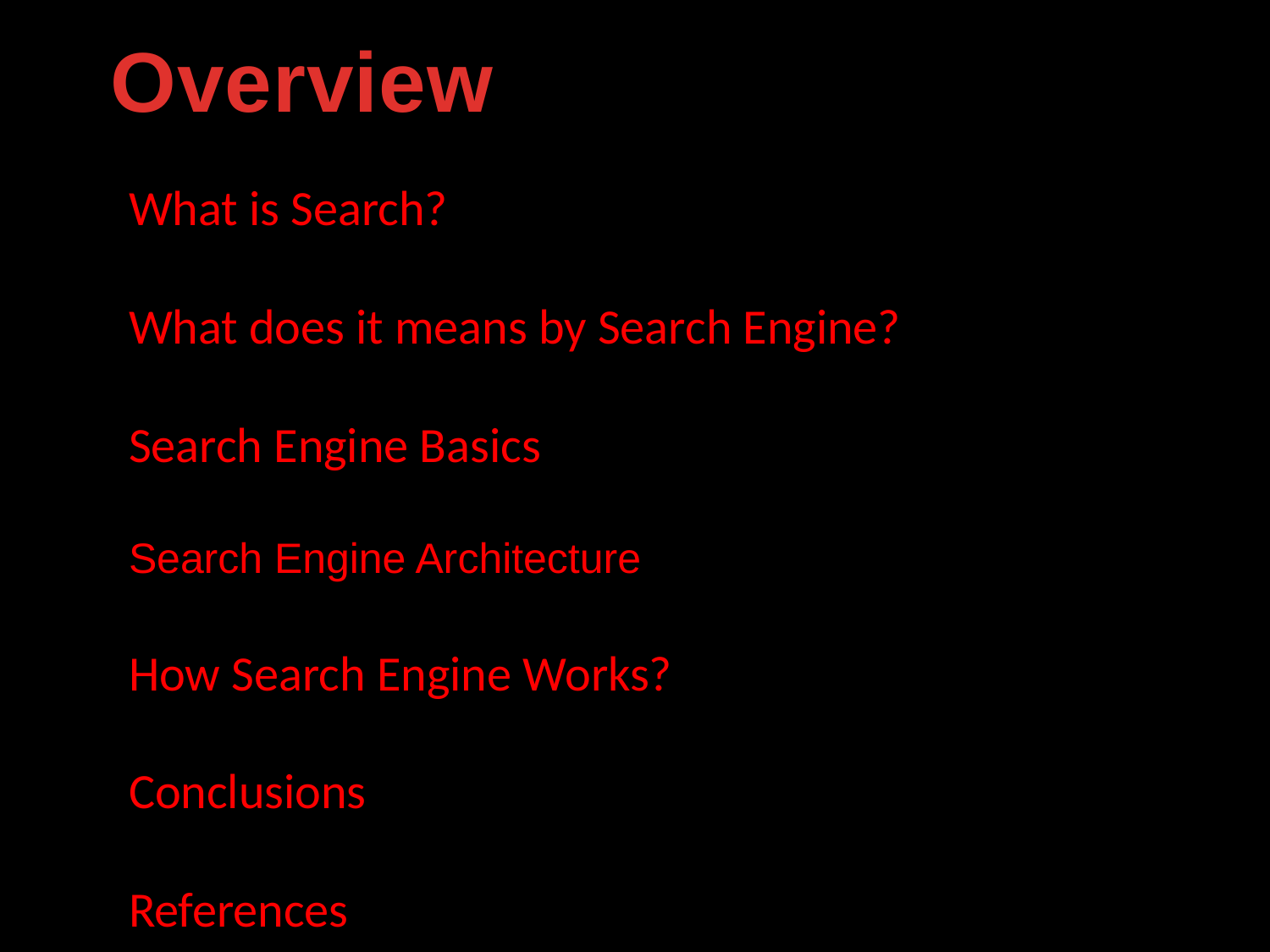

Overview

What is Search?

What does it means by Search Engine?

Search Engine Basics

Search Engine Architecture

How Search Engine Works?

Conclusions

References